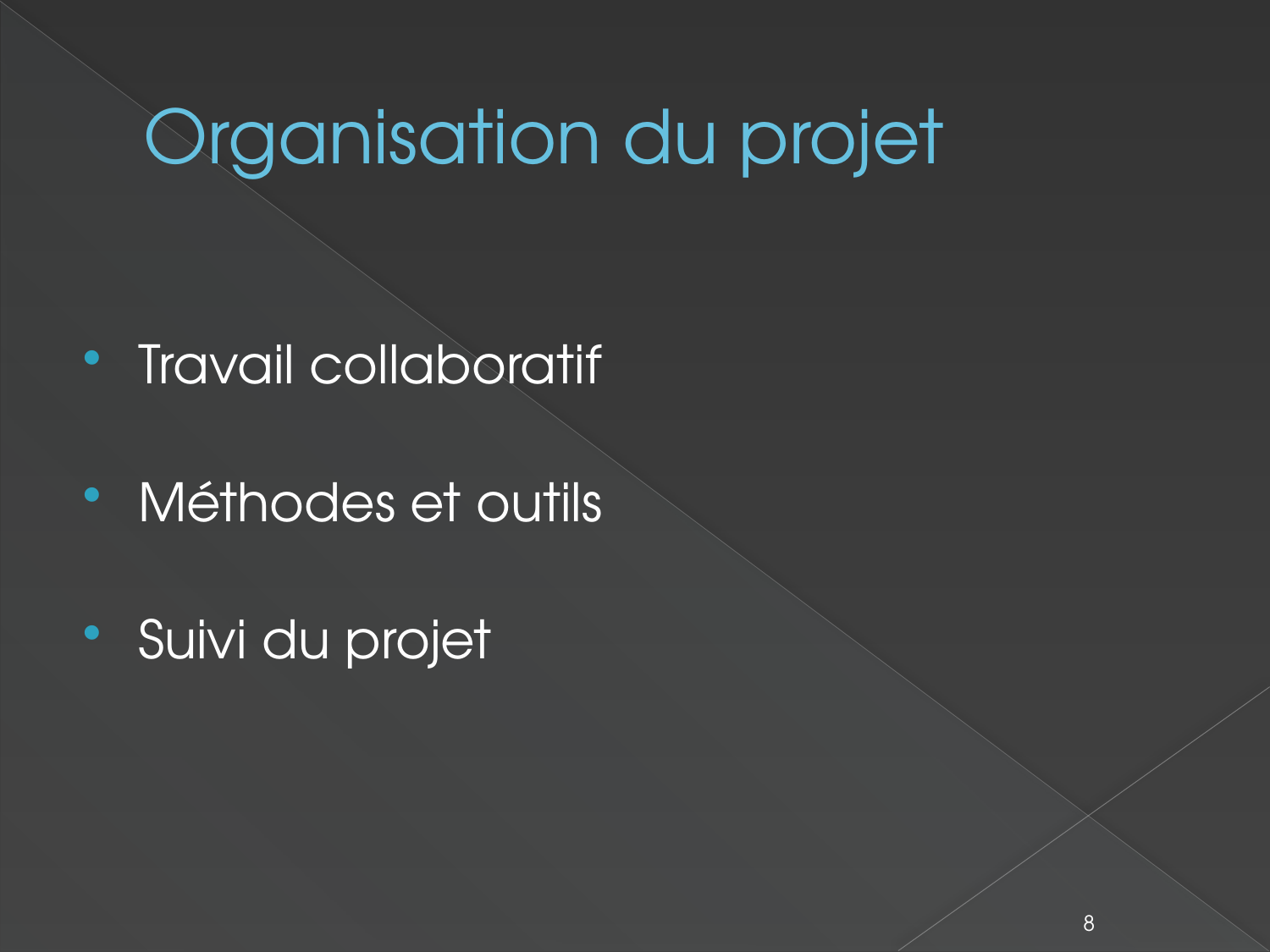

# Organisation du projet
Travail collaboratif
Méthodes et outils
Suivi du projet
8